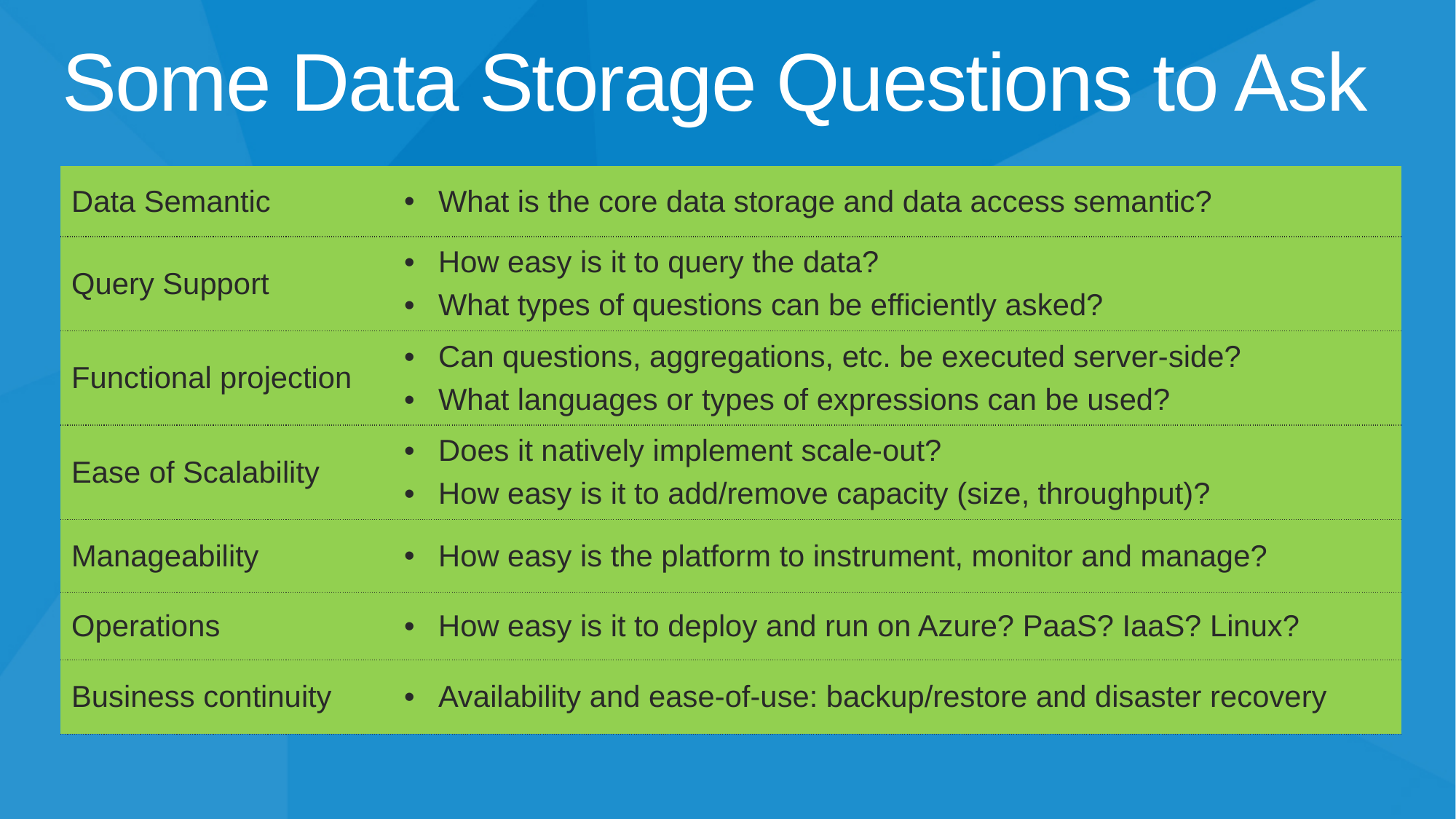

# Some Data Storage Questions to Ask
| Data Semantic | What is the core data storage and data access semantic? |
| --- | --- |
| Query Support | How easy is it to query the data? What types of questions can be efficiently asked? |
| Functional projection | Can questions, aggregations, etc. be executed server-side? What languages or types of expressions can be used? |
| Ease of Scalability | Does it natively implement scale-out? How easy is it to add/remove capacity (size, throughput)? |
| Manageability | How easy is the platform to instrument, monitor and manage? |
| Operations | How easy is it to deploy and run on Azure? PaaS? IaaS? Linux? |
| Business continuity | Availability and ease-of-use: backup/restore and disaster recovery |